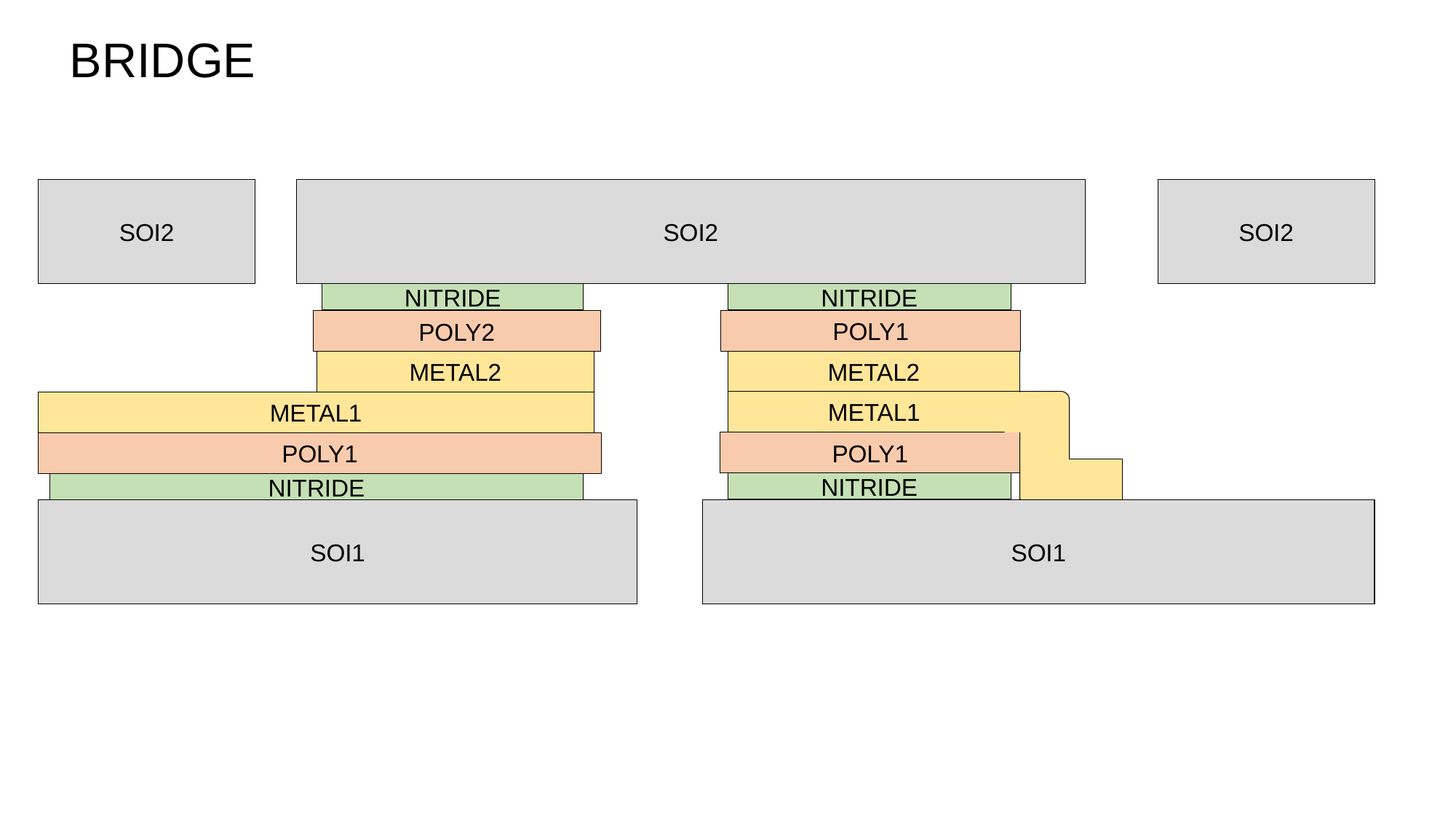

BRIDGE
SOI2
SOI2
SOI2
NITRIDE
NITRIDE
NITRIDE
POLY1
POLY2
POLY2
METAL2
METAL2
METAL2
METAL1

METAL1
METAL1

POLY1
POLY1
POLY1

NITRIDE
NITRIDE
NITRIDE
SOI1
SOI1
SOI1